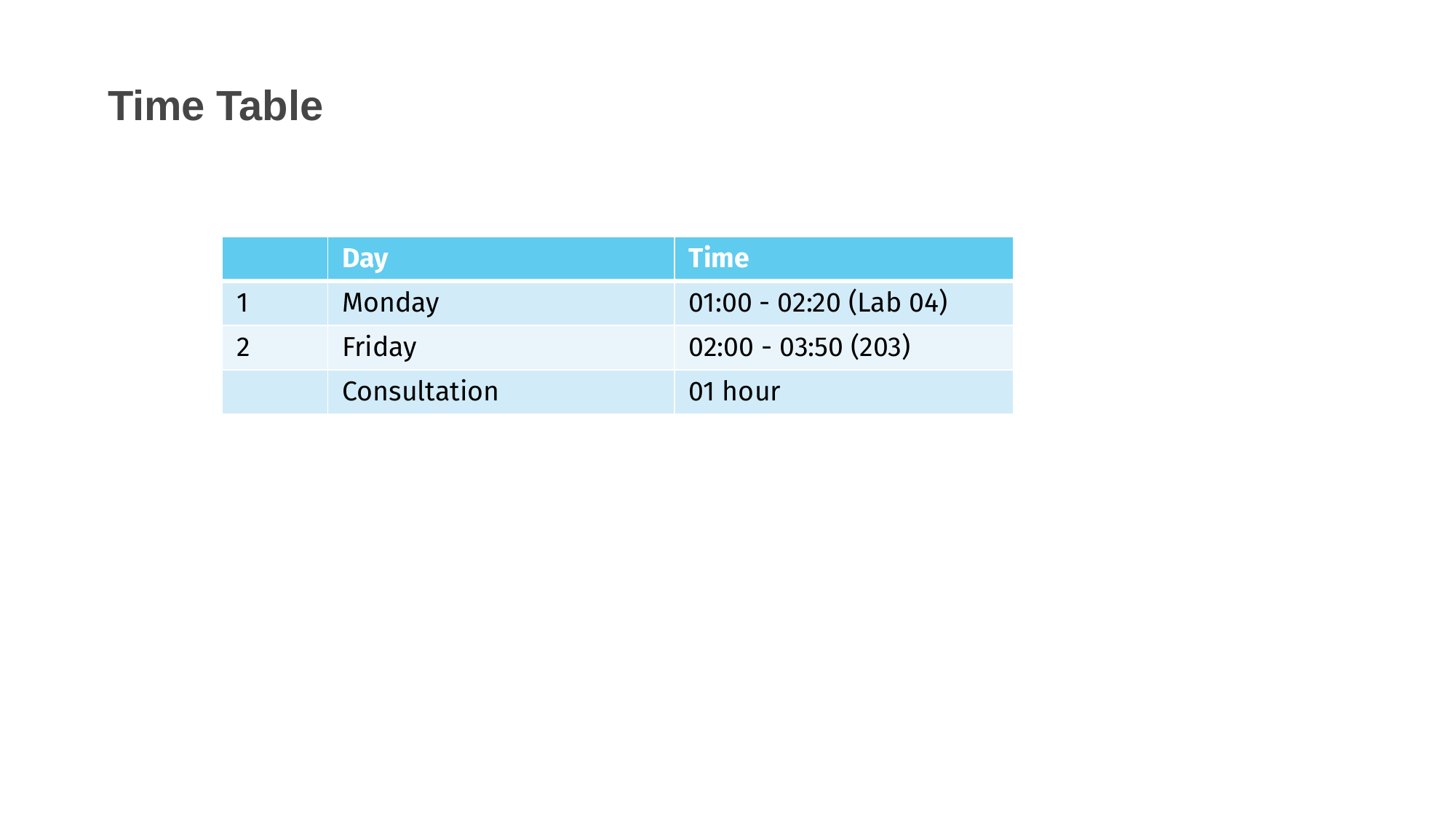

# Time Table
|  | Day | Time |
| --- | --- | --- |
| 1 | Monday | 01:00 - 02:20 (Lab 04) |
| 2 | Friday | 02:00 - 03:50 (203) |
|  | Consultation | 01 hour |